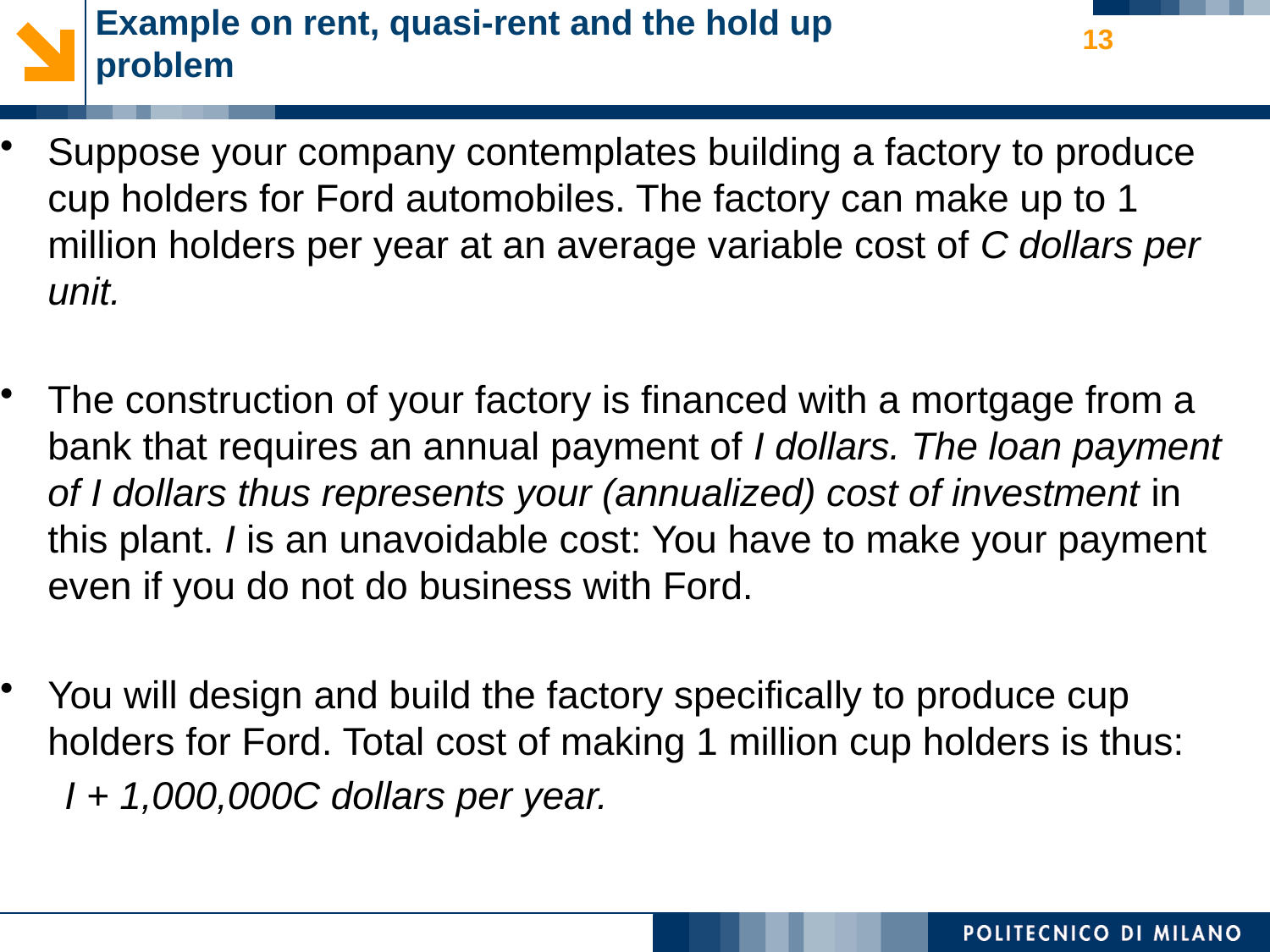

# Example on rent, quasi-rent and the hold up problem
13
Suppose your company contemplates building a factory to produce cup holders for Ford automobiles. The factory can make up to 1 million holders per year at an average variable cost of C dollars per unit.

The construction of your factory is financed with a mortgage from a bank that requires an annual payment of I dollars. The loan payment of I dollars thus represents your (annualized) cost of investment in this plant. I is an unavoidable cost: You have to make your payment even if you do not do business with Ford.

You will design and build the factory specifically to produce cup holders for Ford. Total cost of making 1 million cup holders is thus:
      I + 1,000,000C dollars per year.